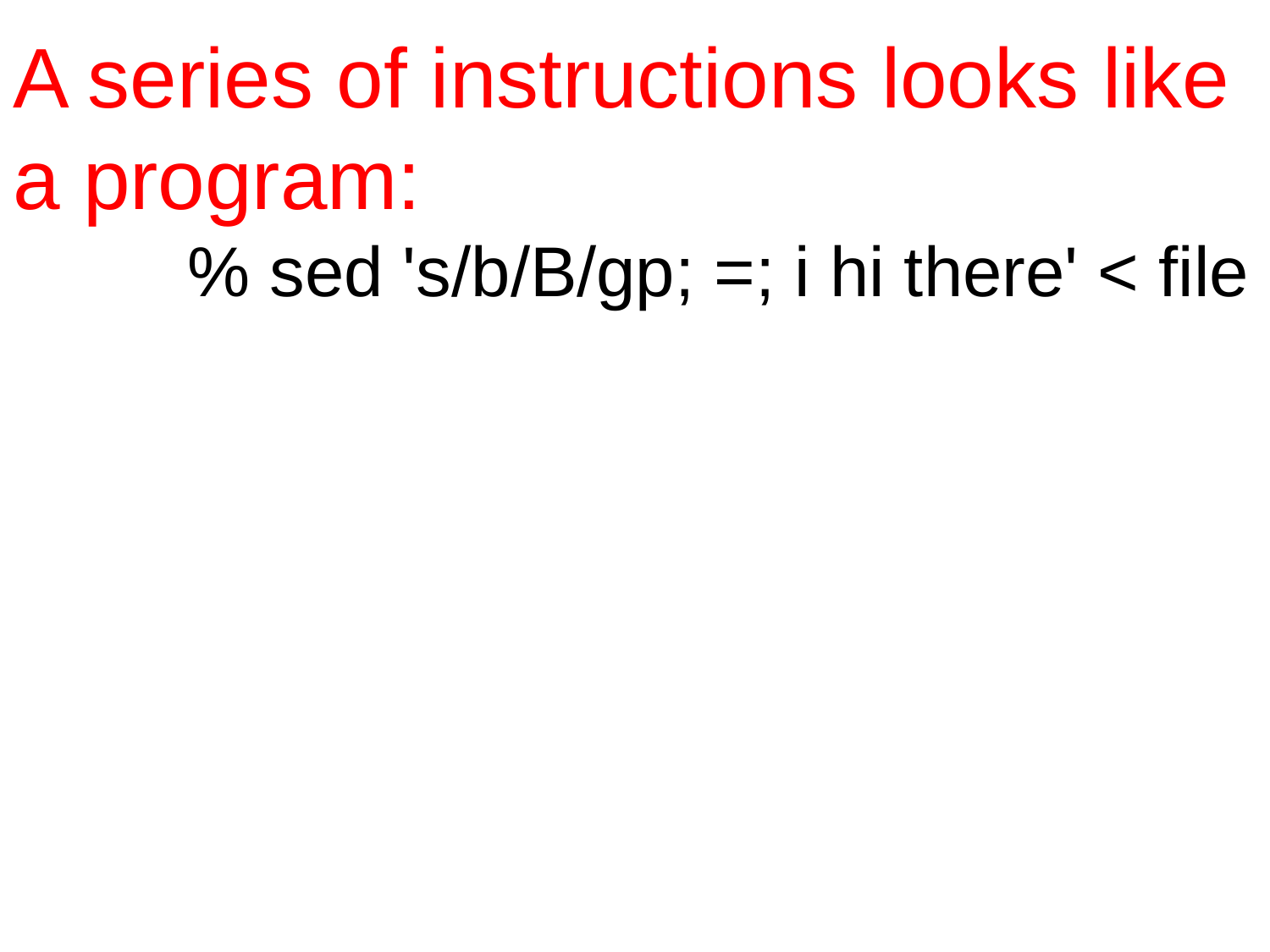

A series of instructions looks like
a program:
		% sed 's/b/B/gp; =; i hi there' < file